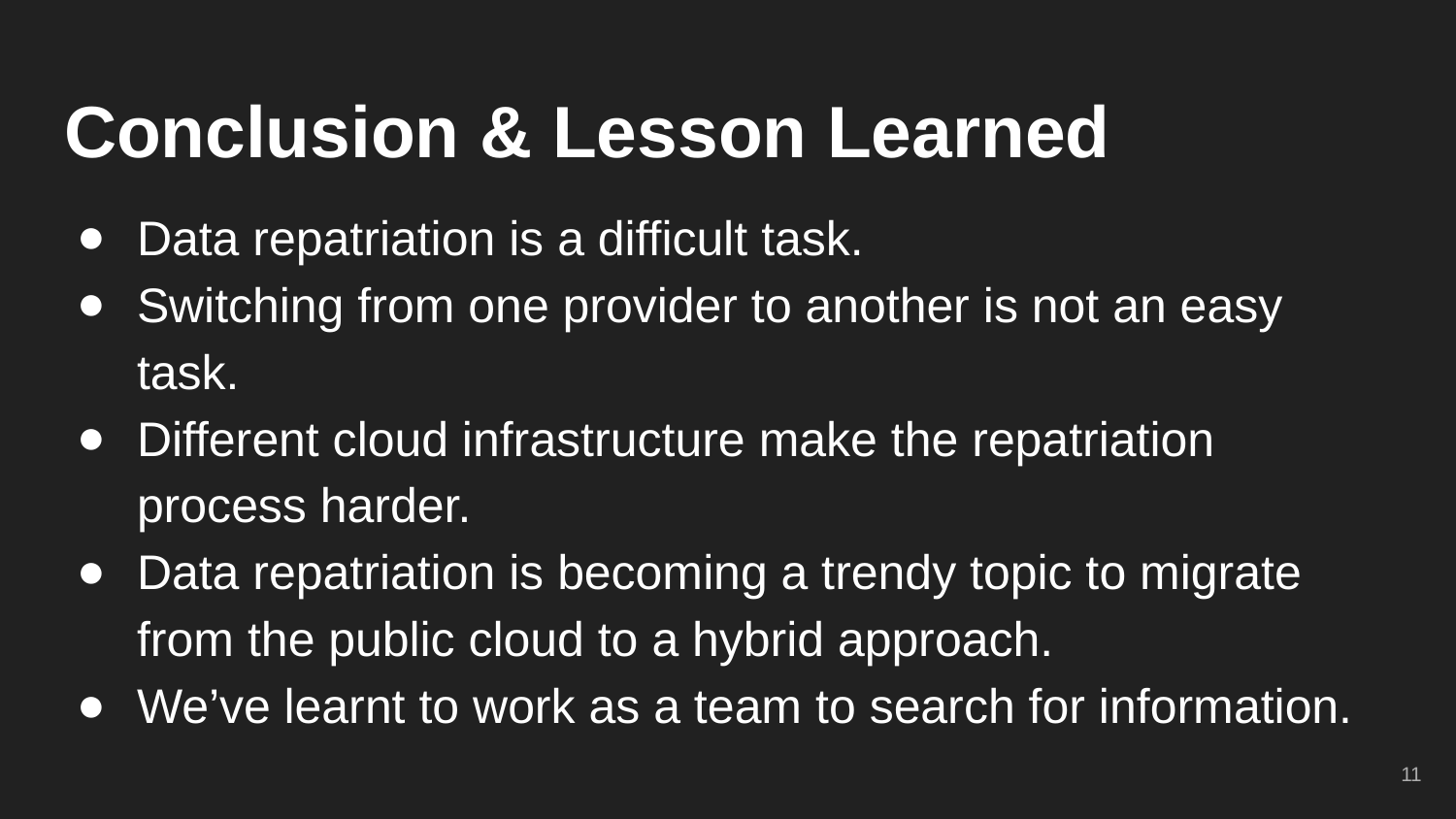

# Conclusion & Lesson Learned
Data repatriation is a difficult task.
Switching from one provider to another is not an easy task.
Different cloud infrastructure make the repatriation process harder.
Data repatriation is becoming a trendy topic to migrate from the public cloud to a hybrid approach.
We’ve learnt to work as a team to search for information.
11